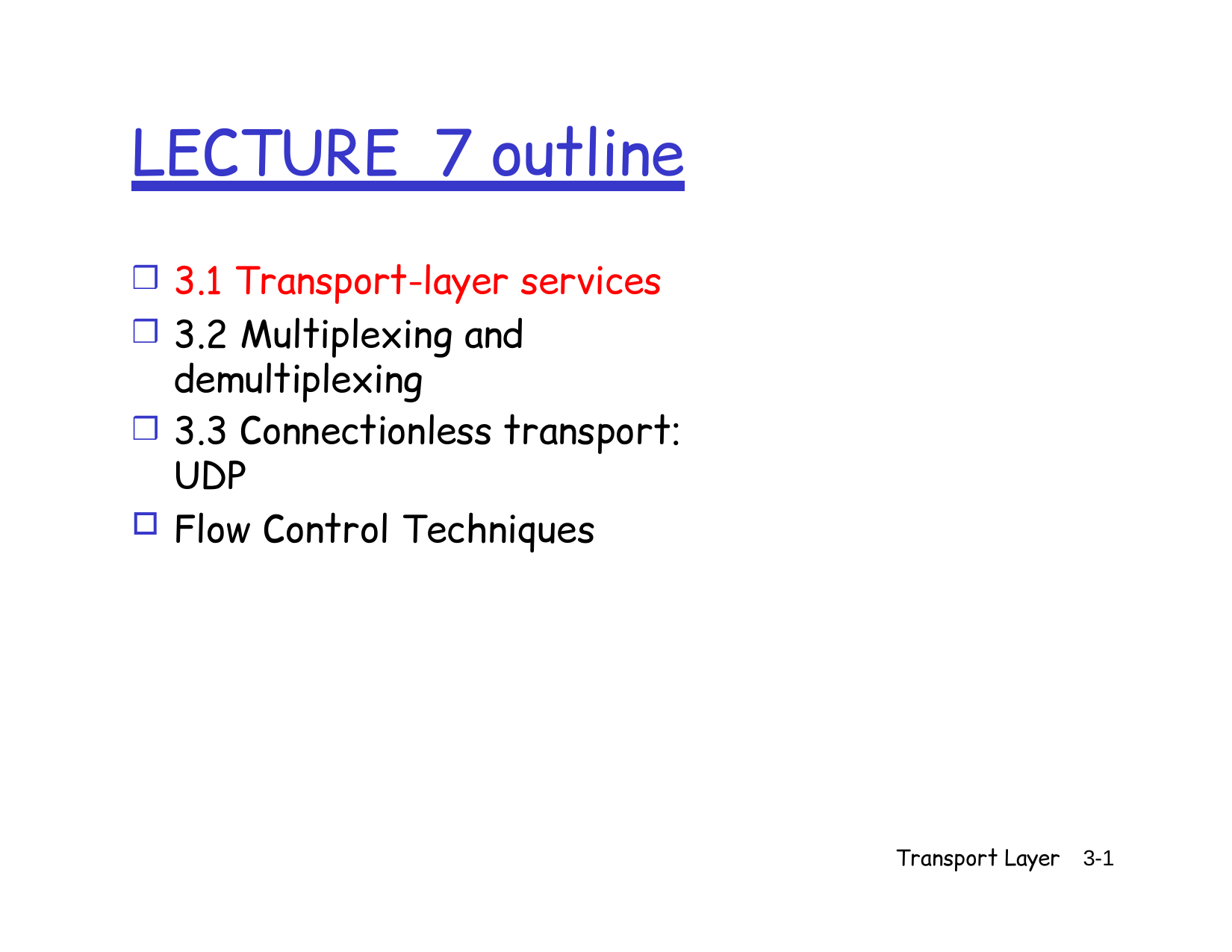

# LECTURE  7 outline
3.1 Transport-layer services
3.2 Multiplexing and demultiplexing
3.3 Connectionless transport: UDP
Flow Control Techniques
Transport Layer
3-1